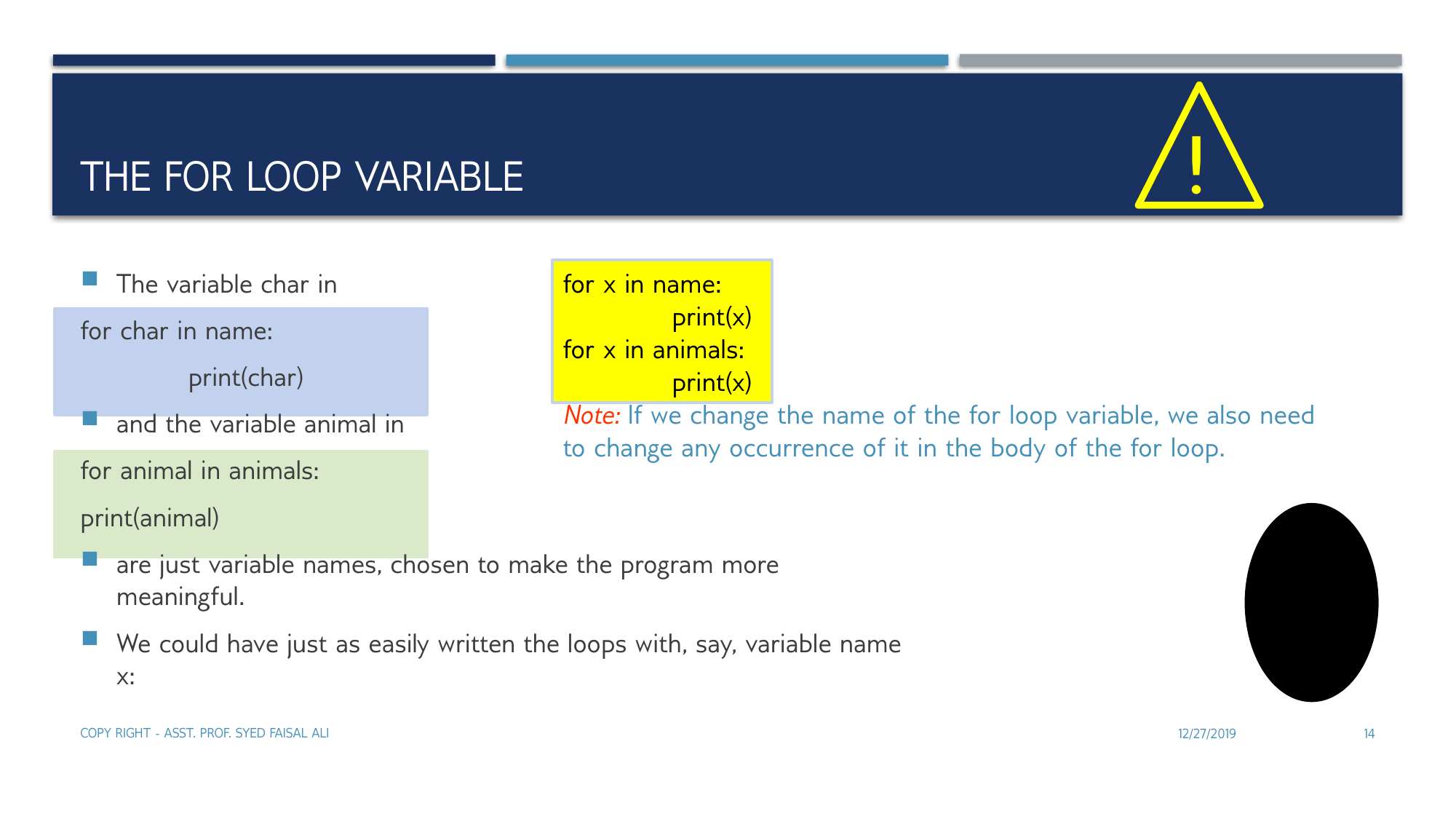

# The for loop variable

!

The variable char in
for char in name:
	print(char)
and the variable animal in
for animal in animals:
print(animal)
are just variable names, chosen to make the program more meaningful.
We could have just as easily written the loops with, say, variable name x:
for x in name:
	print(x)
for x in animals:
	print(x)
Note: If we change the name of the for loop variable, we also need to change any occurrence of it in the body of the for loop.

Copy Right - Asst. Prof. Syed Faisal Ali
12/27/2019
14